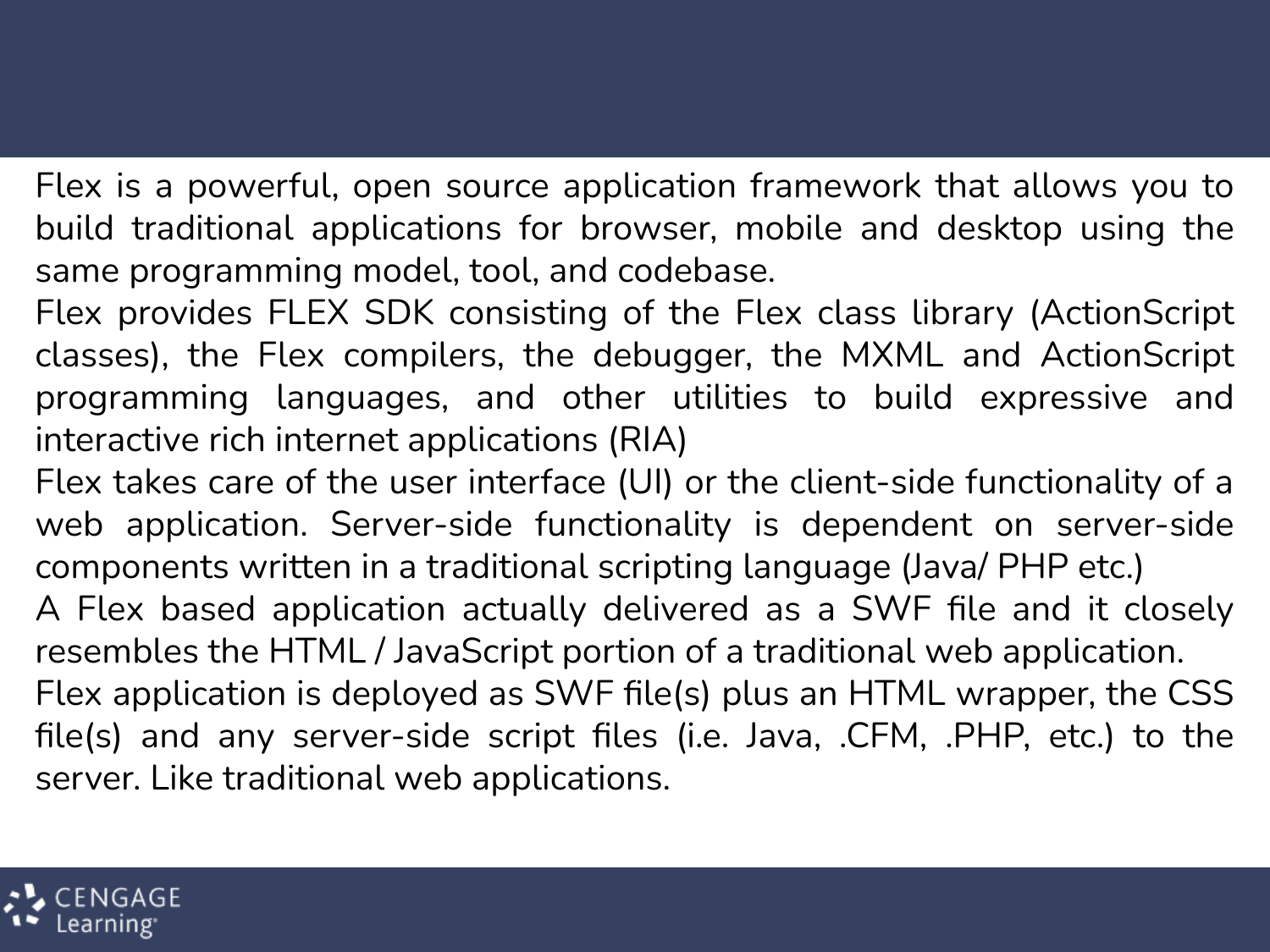

#
Flex is a powerful, open source application framework that allows you to build traditional applications for browser, mobile and desktop using the same programming model, tool, and codebase.
Flex provides FLEX SDK consisting of the Flex class library (ActionScript classes), the Flex compilers, the debugger, the MXML and ActionScript programming languages, and other utilities to build expressive and interactive rich internet applications (RIA)
Flex takes care of the user interface (UI) or the client-side functionality of a web application. Server-side functionality is dependent on server-side components written in a traditional scripting language (Java/ PHP etc.)
A Flex based application actually delivered as a SWF file and it closely resembles the HTML / JavaScript portion of a traditional web application.
Flex application is deployed as SWF file(s) plus an HTML wrapper, the CSS file(s) and any server-side script files (i.e. Java, .CFM, .PHP, etc.) to the server. Like traditional web applications.